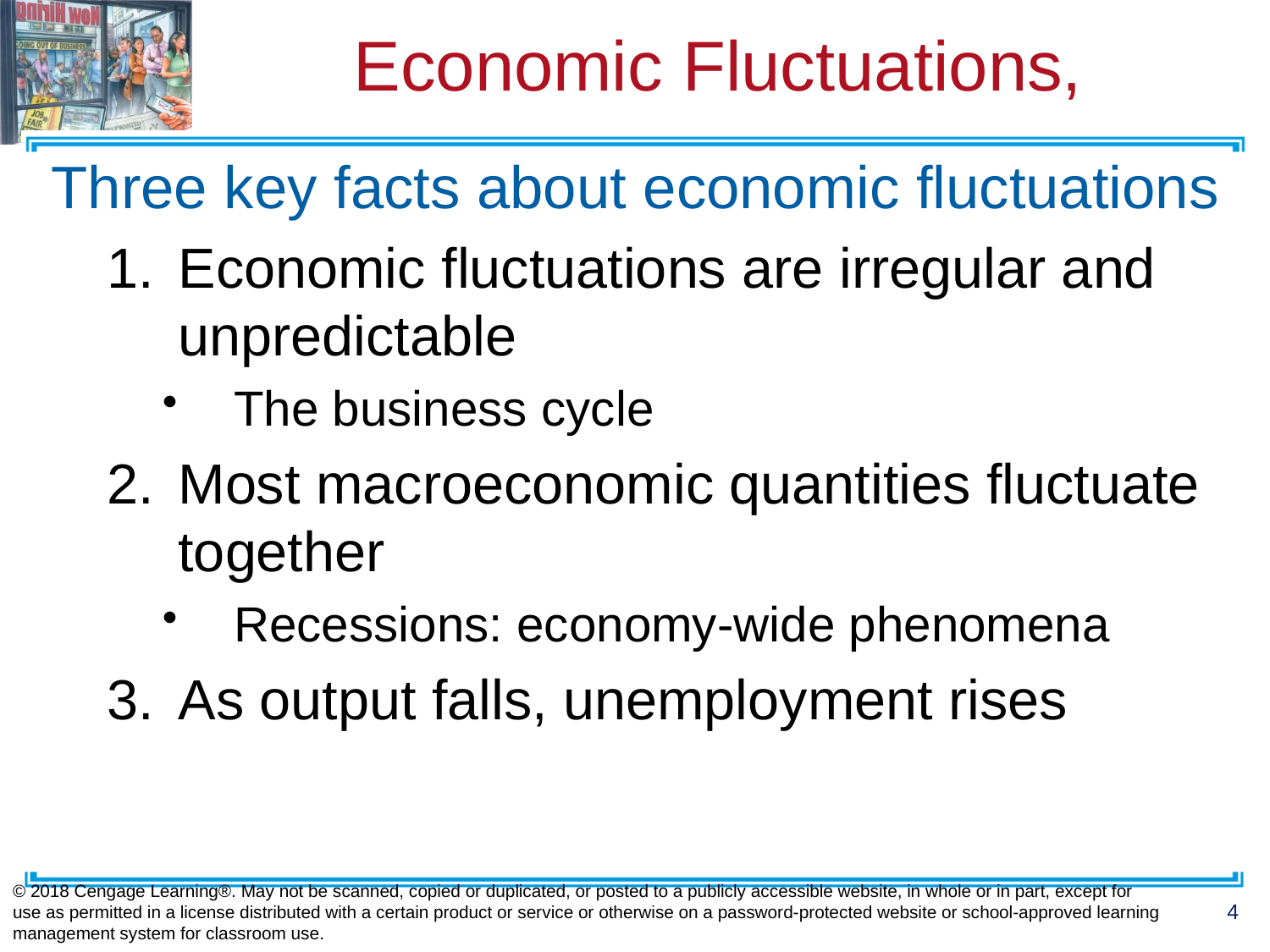

# Economic Fluctuations,
Three key facts about economic fluctuations
Economic fluctuations are irregular and unpredictable
The business cycle
Most macroeconomic quantities fluctuate together
Recessions: economy-wide phenomena
As output falls, unemployment rises
© 2018 Cengage Learning®. May not be scanned, copied or duplicated, or posted to a publicly accessible website, in whole or in part, except for use as permitted in a license distributed with a certain product or service or otherwise on a password-protected website or school-approved learning management system for classroom use.
4